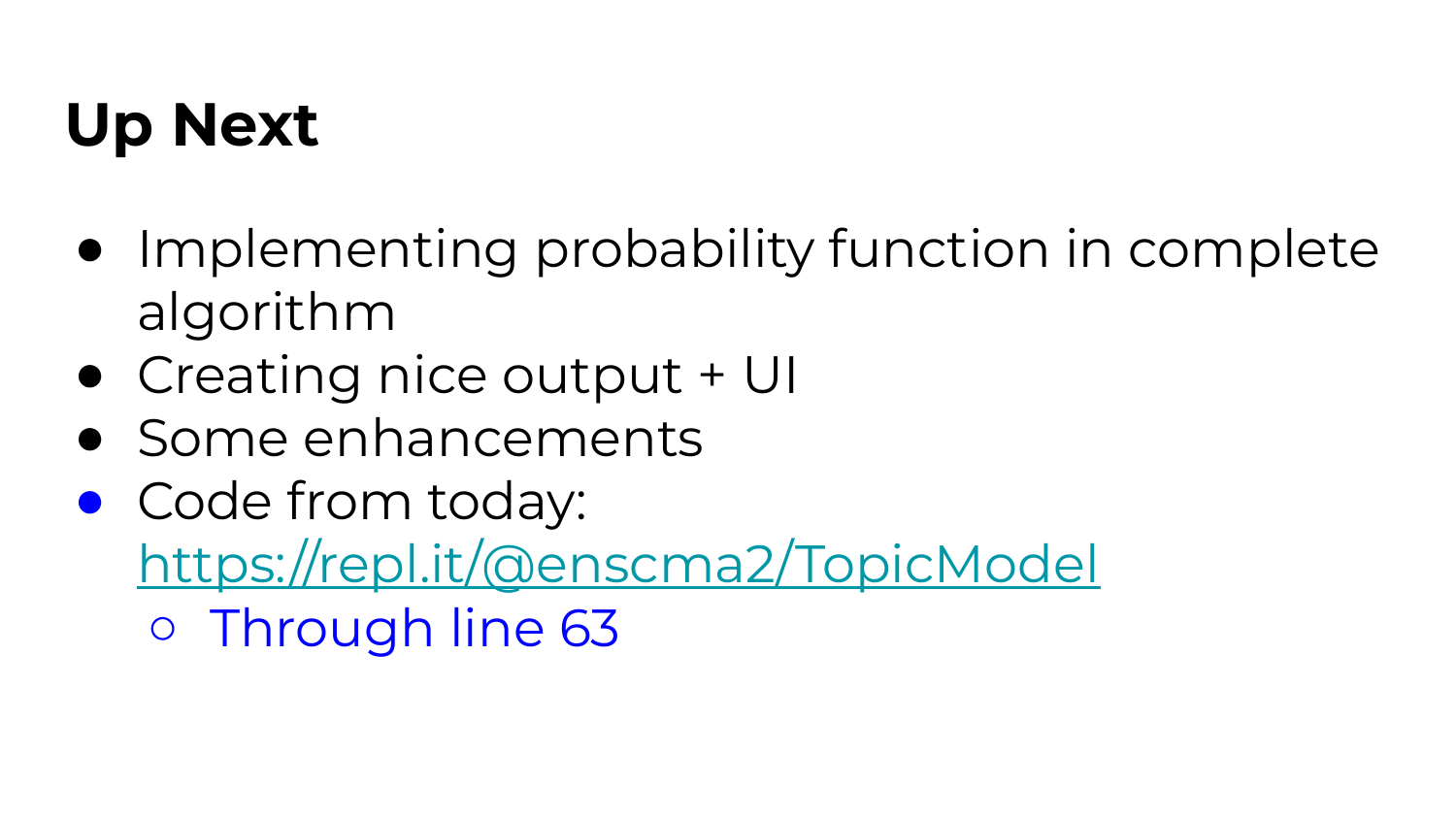

# Up Next
Implementing probability function in complete algorithm
Creating nice output + UI
Some enhancements
Code from today: https://repl.it/@enscma2/TopicModel
Through line 63